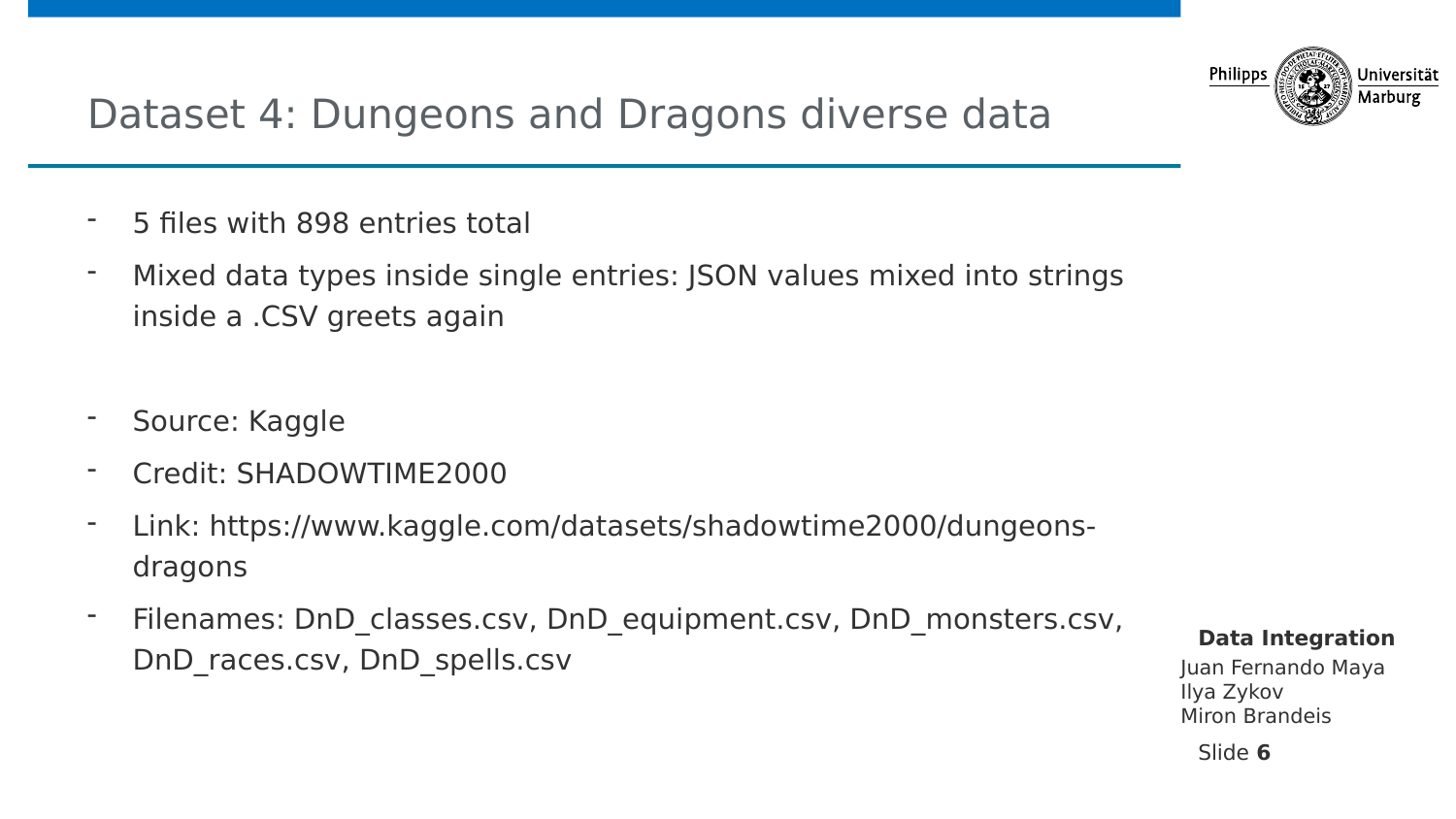

# Dataset 4: Dungeons and Dragons diverse data
5 files with 898 entries total
Mixed data types inside single entries: JSON values mixed into strings inside a .CSV greets again

Source: Kaggle
Credit: SHADOWTIME2000
Link: https://www.kaggle.com/datasets/shadowtime2000/dungeons-dragons
Filenames: DnD_classes.csv, DnD_equipment.csv, DnD_monsters.csv, DnD_races.csv, DnD_spells.csv

Data Integration
Slide 6